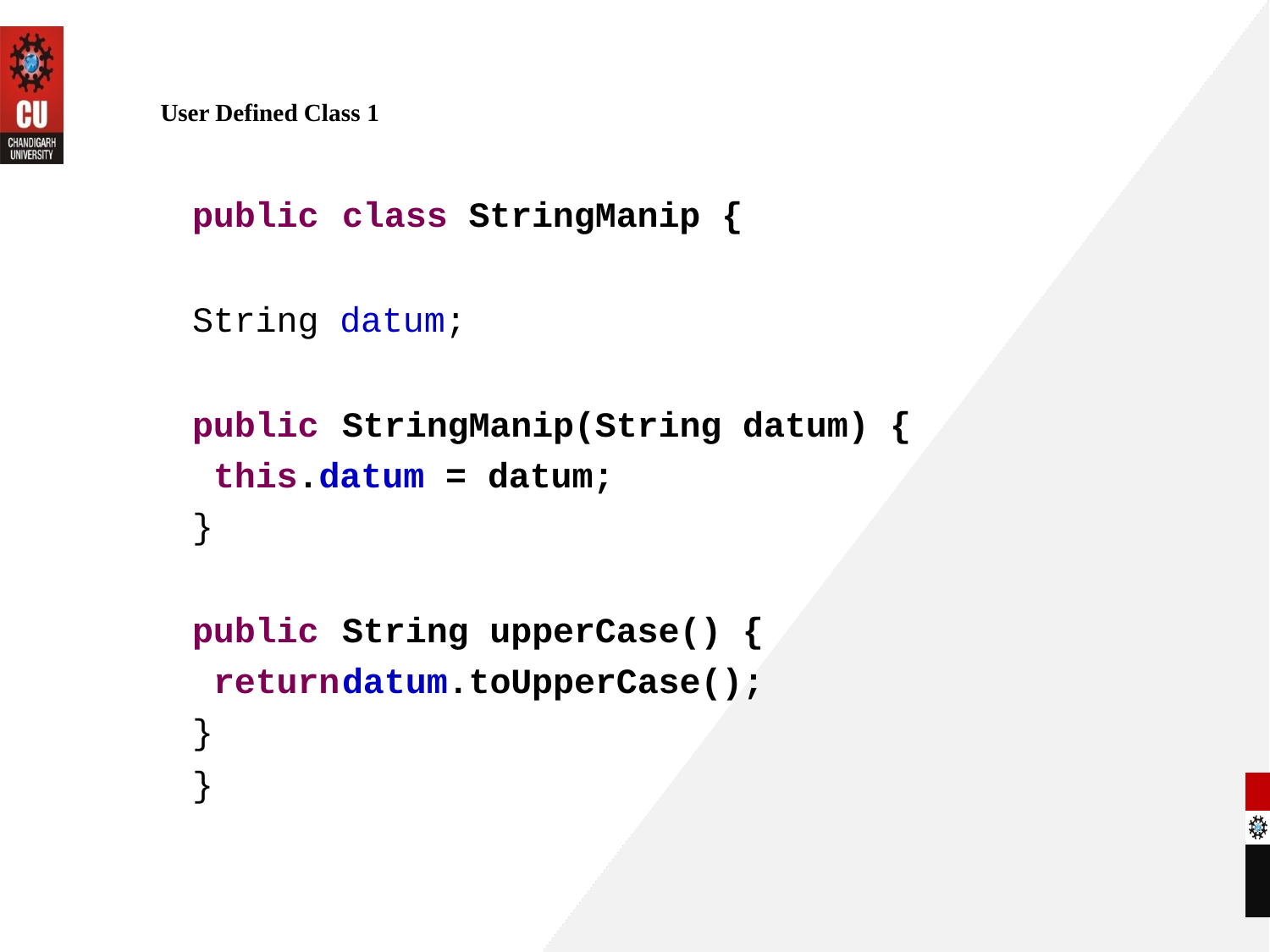

# User Defined Class 1
public	class StringManip {

String datum;

public	StringManip(String datum) {  this.datum = datum;
}

public	String upperCase() {  return	datum.toUpperCase();
}
}